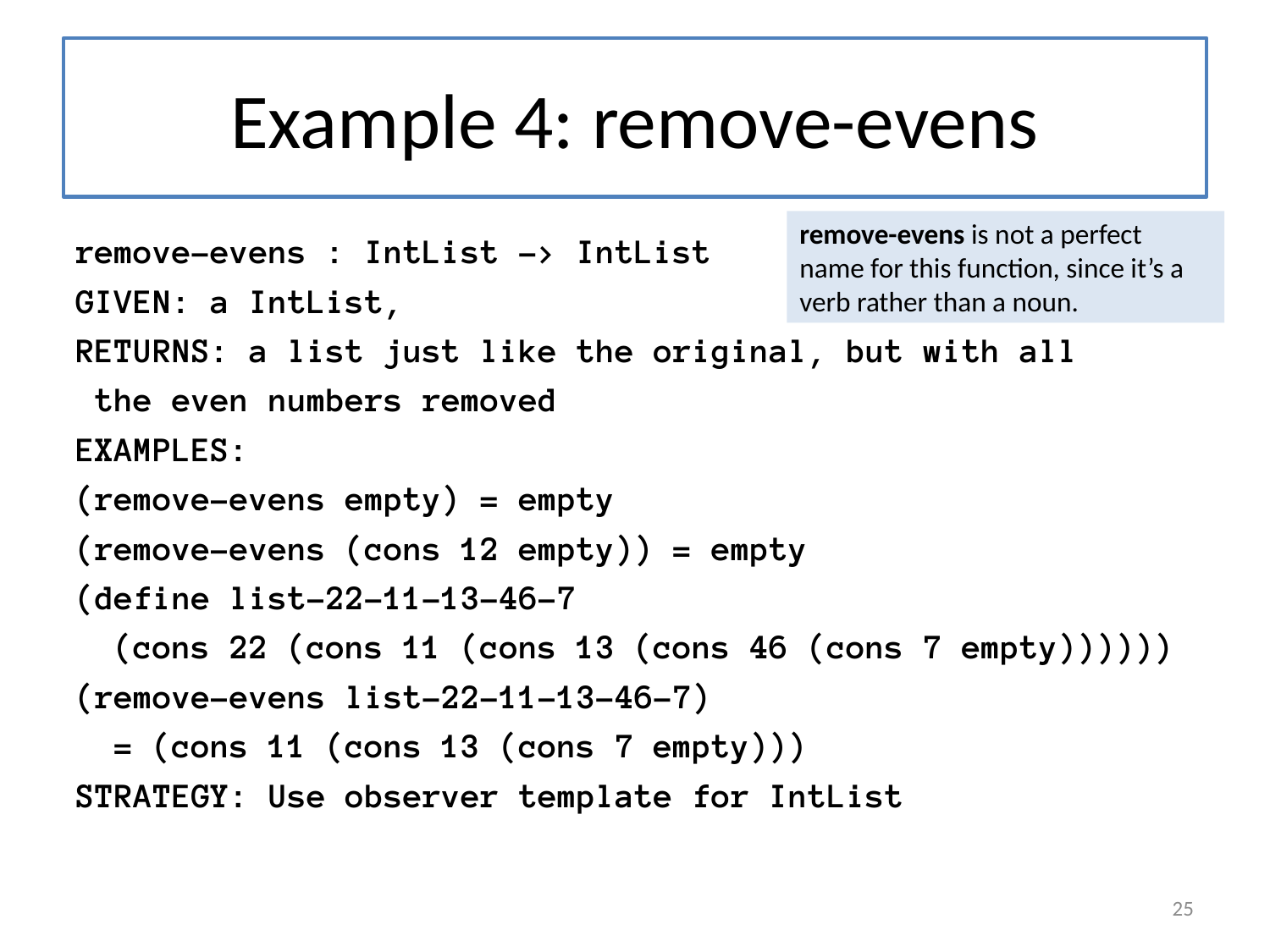

# Example 4: remove-evens
remove-evens is not a perfect name for this function, since it’s a verb rather than a noun.
remove-evens : IntList -> IntList
GIVEN: a IntList,
RETURNS: a list just like the original, but with all
 the even numbers removed
EXAMPLES:
(remove-evens empty) = empty
(remove-evens (cons 12 empty)) = empty
(define list-22-11-13-46-7
  (cons 22 (cons 11 (cons 13 (cons 46 (cons 7 empty))))))
(remove-evens list-22-11-13-46-7)
  = (cons 11 (cons 13 (cons 7 empty)))
STRATEGY: Use observer template for IntList
25